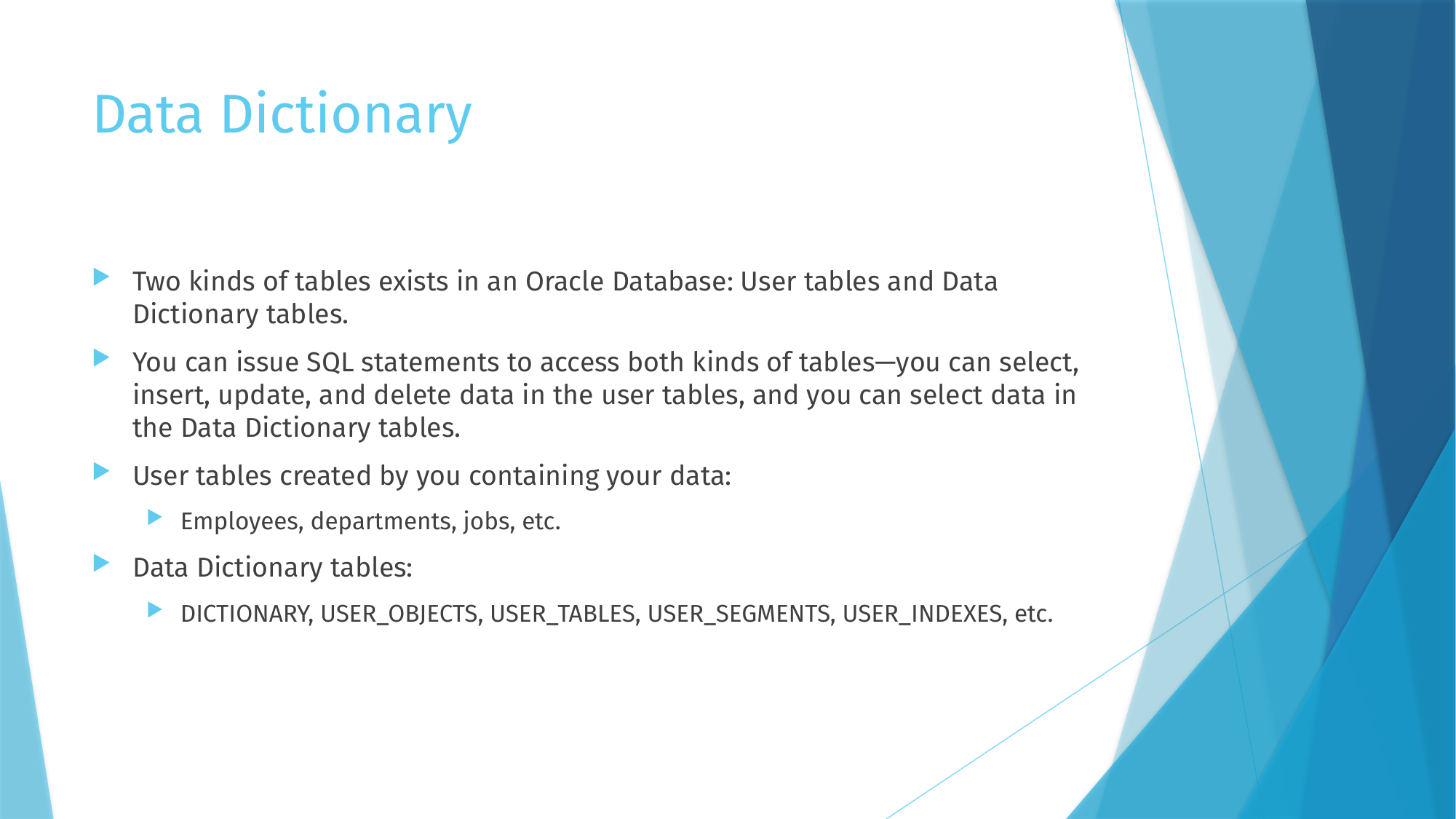

# Data Dictionary
Two kinds of tables exists in an Oracle Database: User tables and Data Dictionary tables.
You can issue SQL statements to access both kinds of tables—you can select, insert, update, and delete data in the user tables, and you can select data in the Data Dictionary tables.
User tables created by you containing your data:
Employees, departments, jobs, etc.
Data Dictionary tables:
DICTIONARY, USER_OBJECTS, USER_TABLES, USER_SEGMENTS, USER_INDEXES, etc.